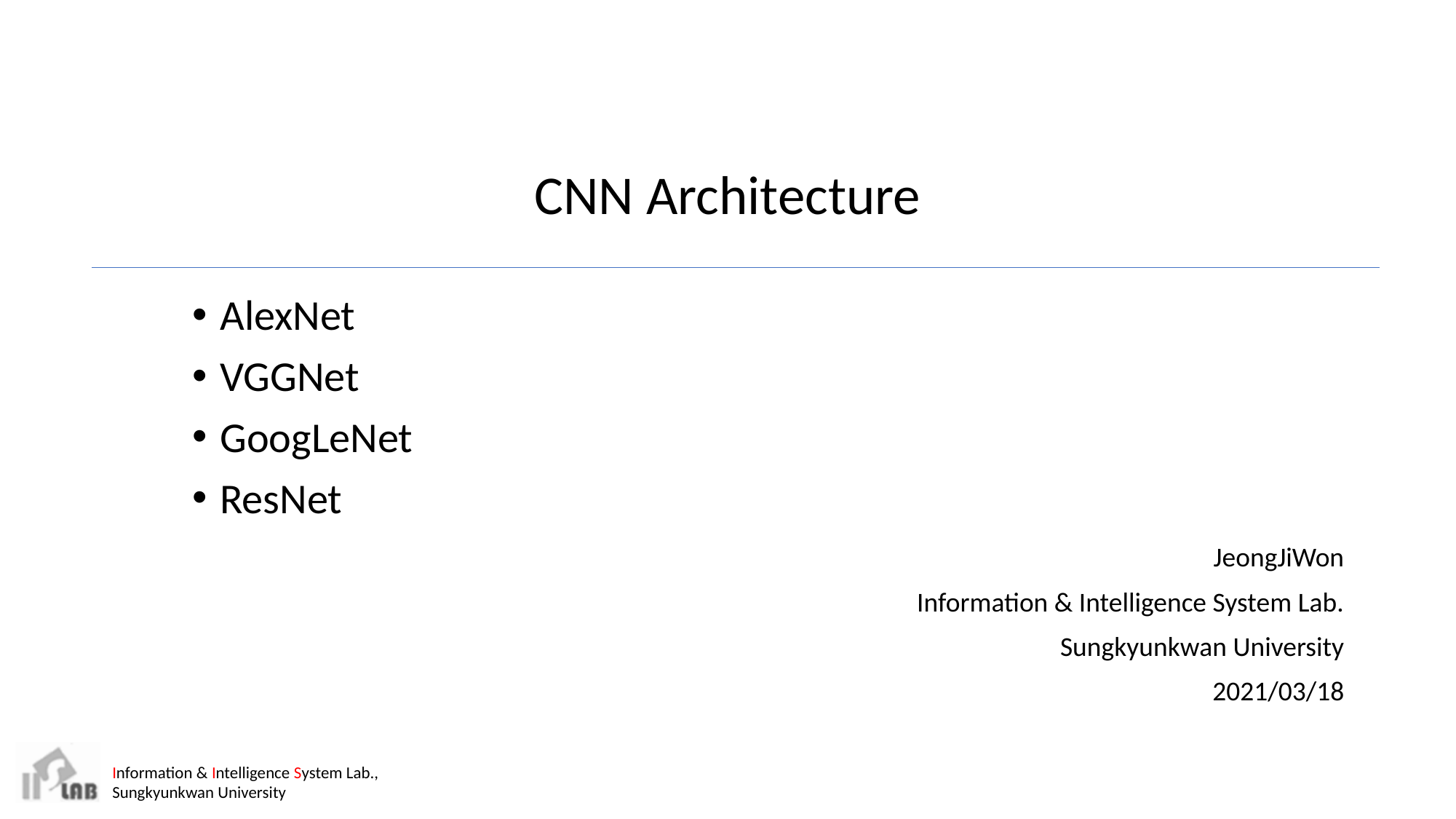

# CNN Architecture
AlexNet
VGGNet
GoogLeNet
ResNet
JeongJiWon
Information & Intelligence System Lab.
Sungkyunkwan University
2021/03/18